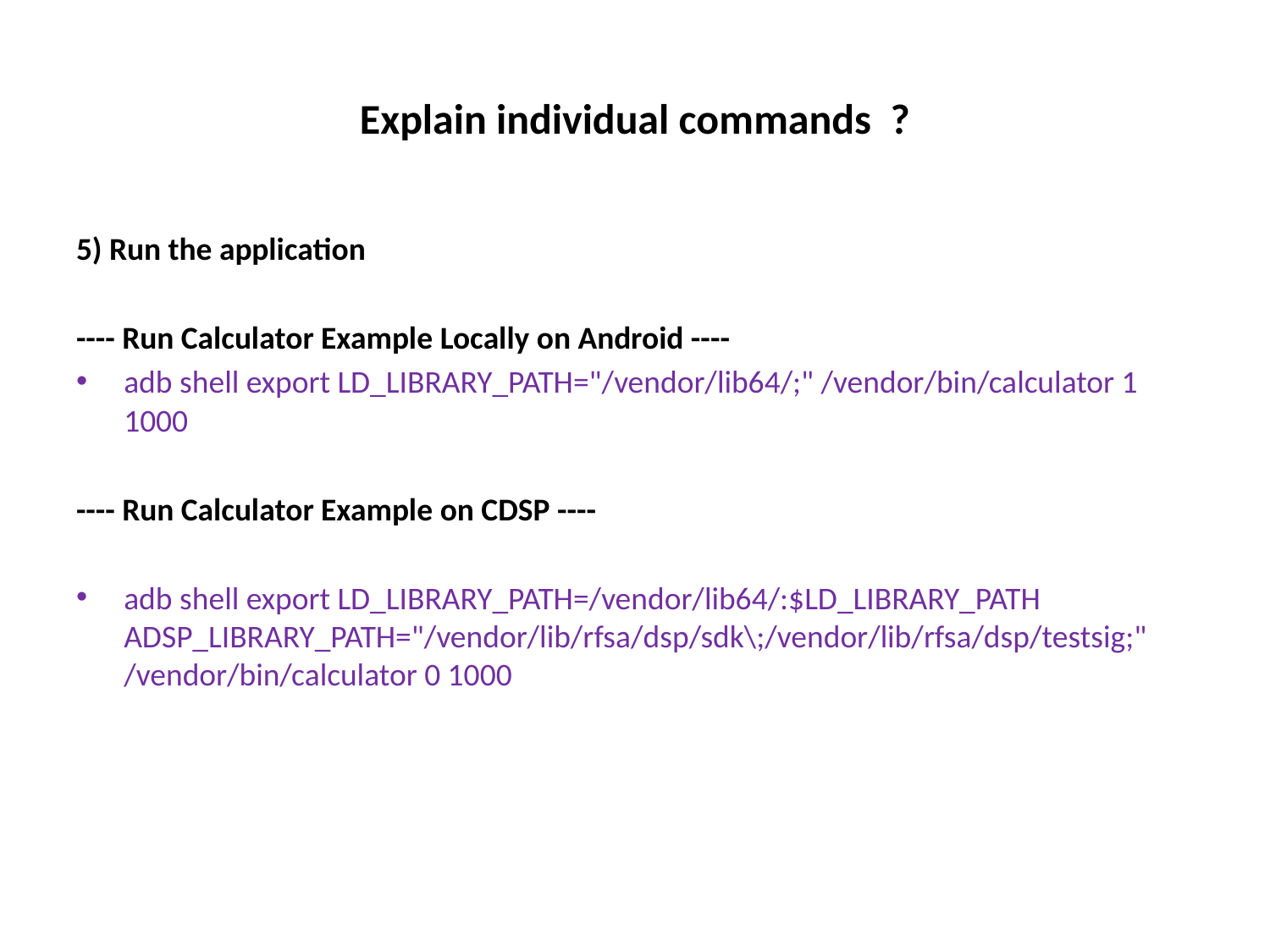

# Explain individual commands  ?
5) Run the application

---- Run Calculator Example Locally on Android ----
adb shell export LD_LIBRARY_PATH="/vendor/lib64/;" /vendor/bin/calculator 1 1000

---- Run Calculator Example on CDSP ----

adb shell export LD_LIBRARY_PATH=/vendor/lib64/:$LD_LIBRARY_PATH ADSP_LIBRARY_PATH="/vendor/lib/rfsa/dsp/sdk\;/vendor/lib/rfsa/dsp/testsig;" /vendor/bin/calculator 0 1000